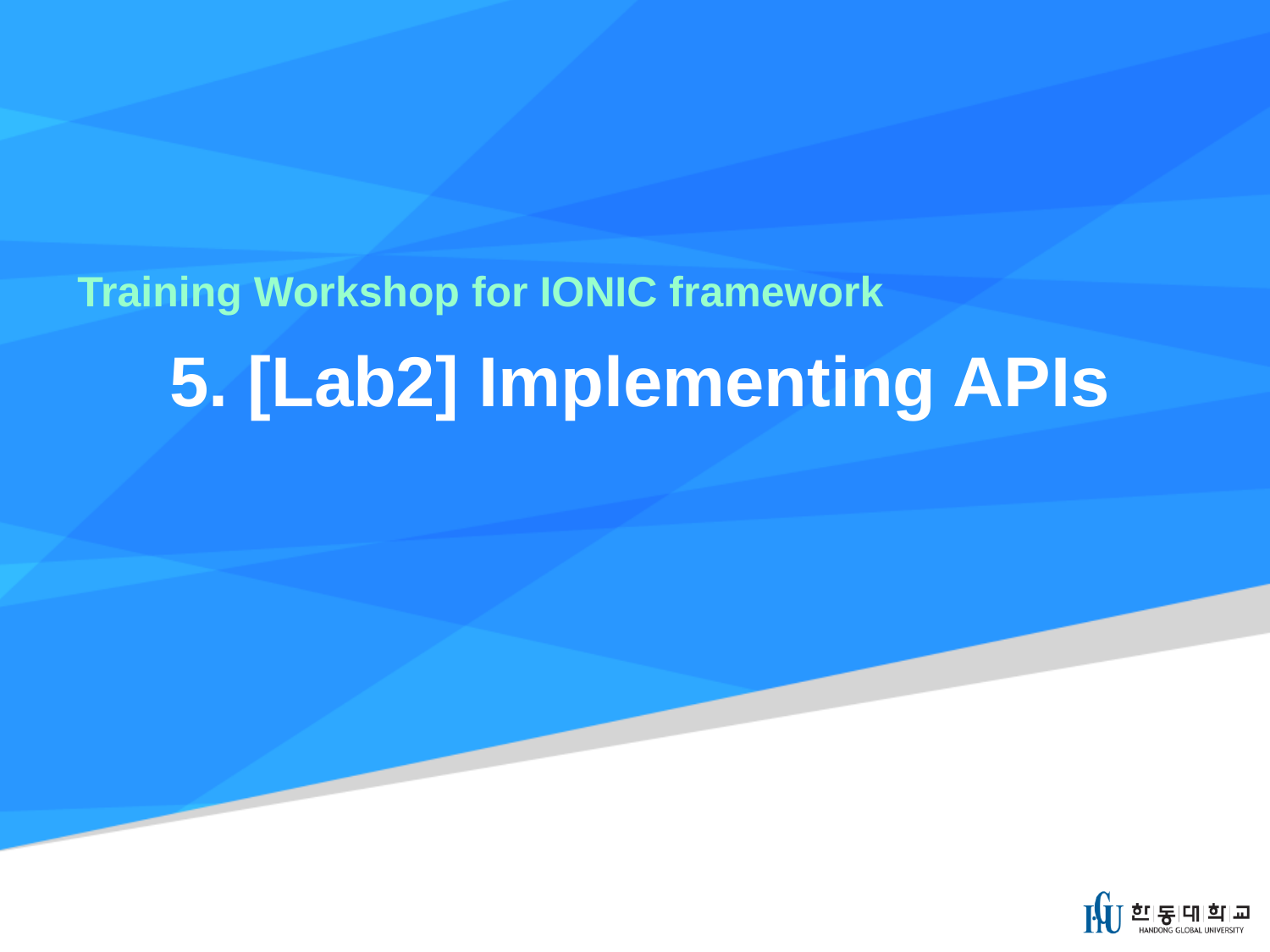

Training Workshop for IONIC framework
# 5. [Lab2] Implementing APIs